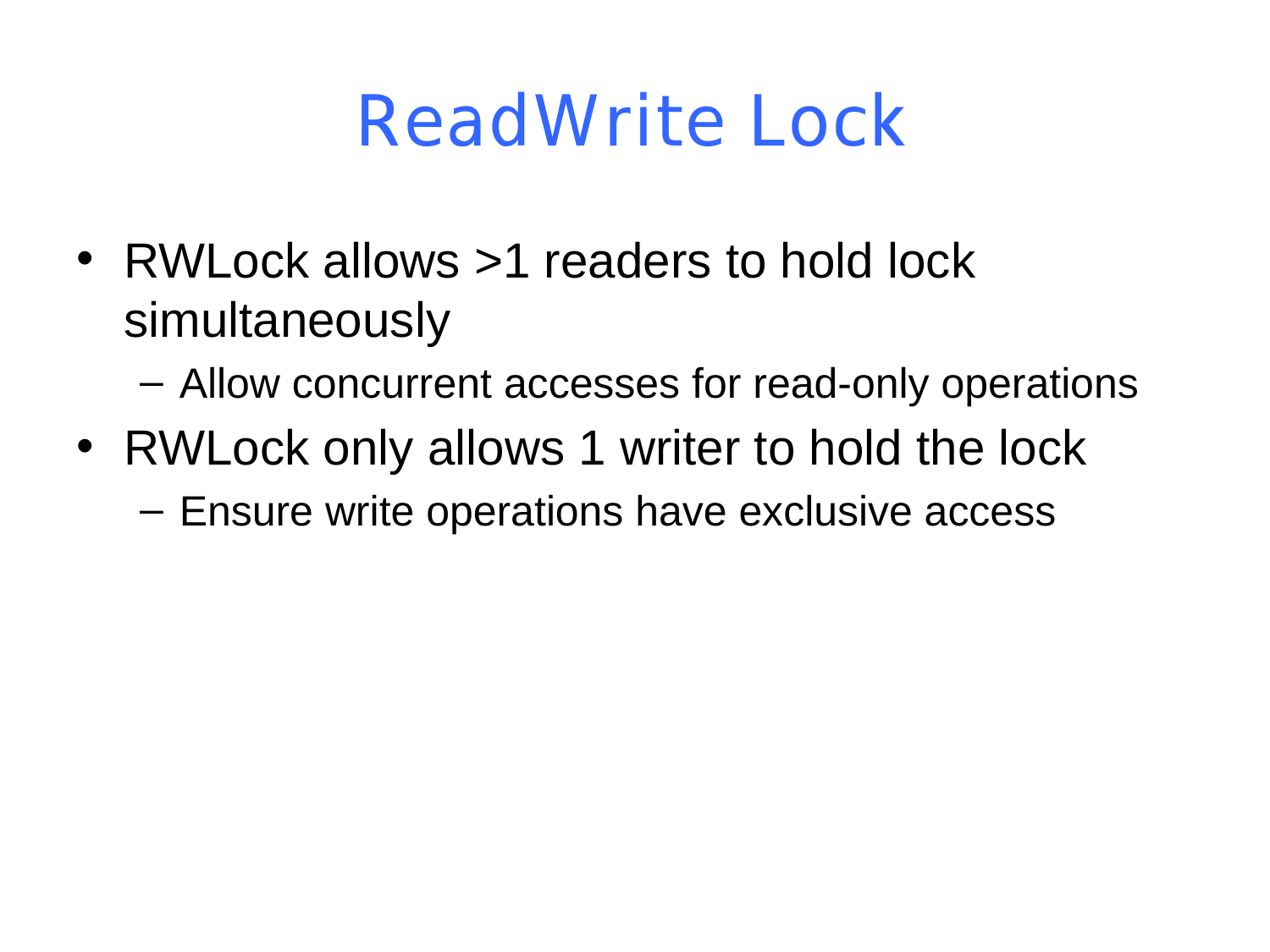

# ReadWrite Lock
RWLock allows >1 readers to hold lock simultaneously
Allow concurrent accesses for read-only operations
RWLock only allows 1 writer to hold the lock
Ensure write operations have exclusive access